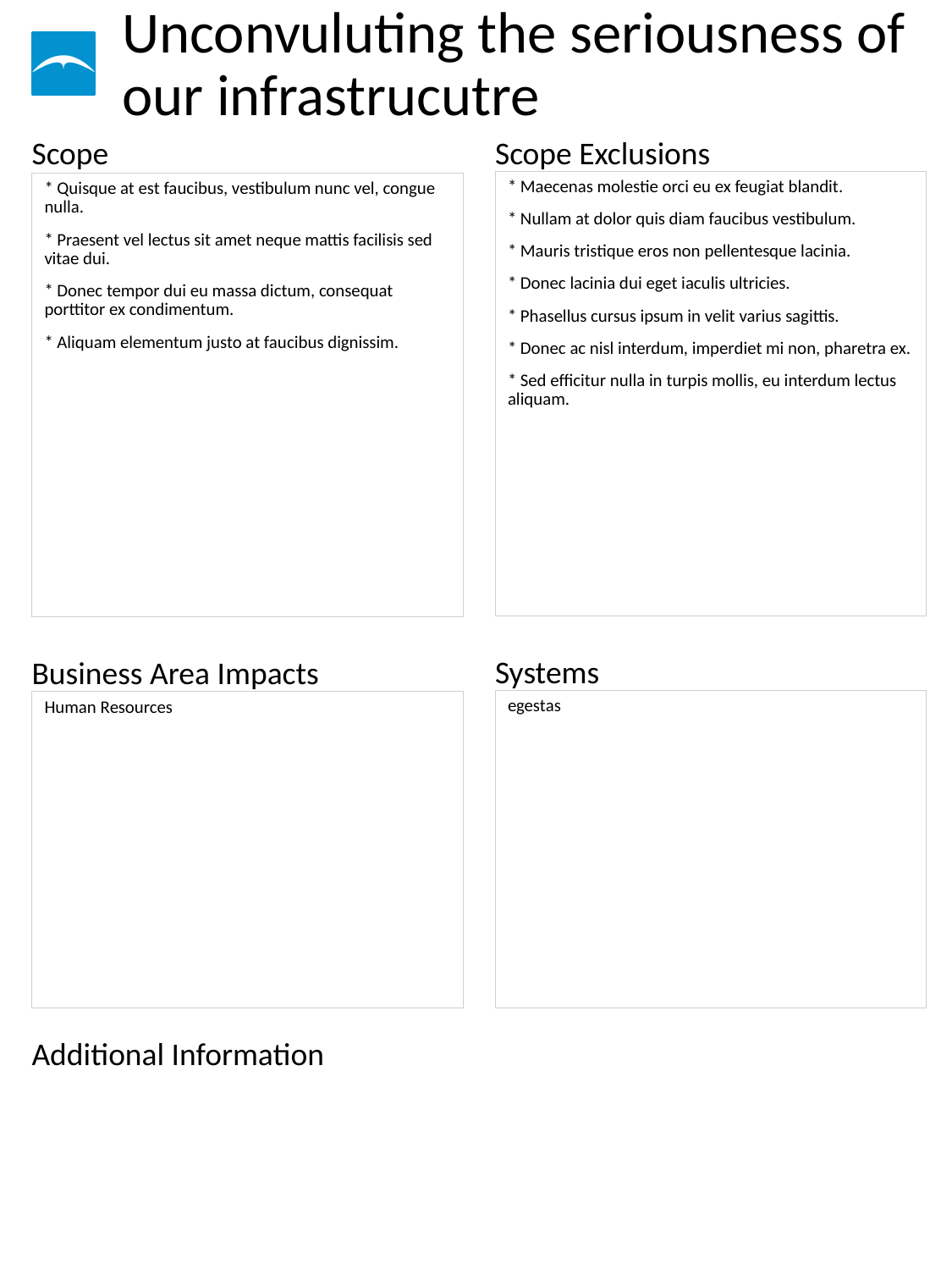

# Unconvuluting the seriousness of our infrastrucutre
* Maecenas molestie orci eu ex feugiat blandit.
* Nullam at dolor quis diam faucibus vestibulum.
* Mauris tristique eros non pellentesque lacinia.
* Donec lacinia dui eget iaculis ultricies.
* Phasellus cursus ipsum in velit varius sagittis.
* Donec ac nisl interdum, imperdiet mi non, pharetra ex.
* Sed efficitur nulla in turpis mollis, eu interdum lectus aliquam.
* Quisque at est faucibus, vestibulum nunc vel, congue nulla.
* Praesent vel lectus sit amet neque mattis facilisis sed vitae dui.
* Donec tempor dui eu massa dictum, consequat porttitor ex condimentum.
* Aliquam elementum justo at faucibus dignissim.
egestas
Human Resources